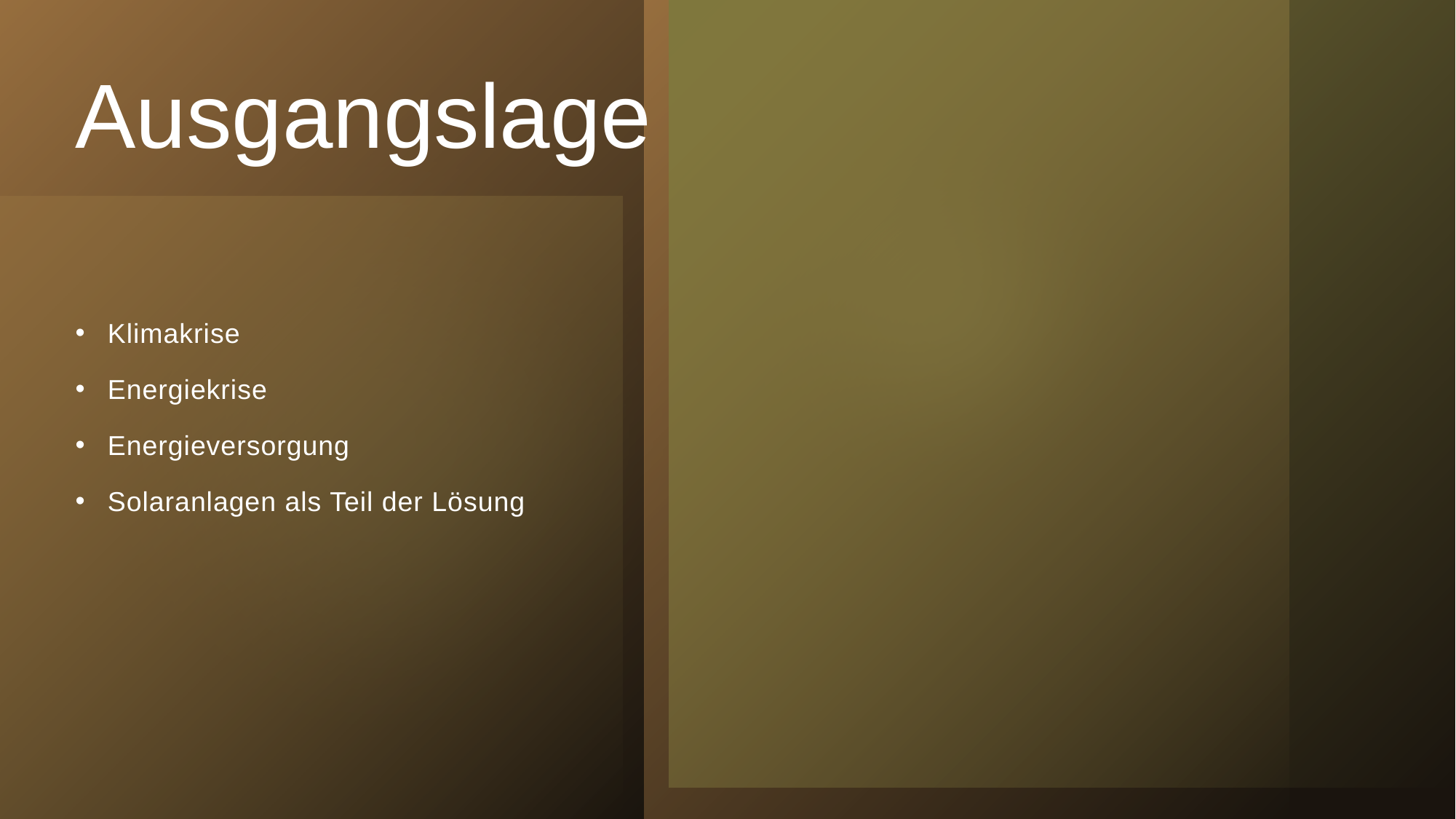

# Ausgangslage
Klimakrise
Energiekrise
Energieversorgung
Solaranlagen als Teil der Lösung